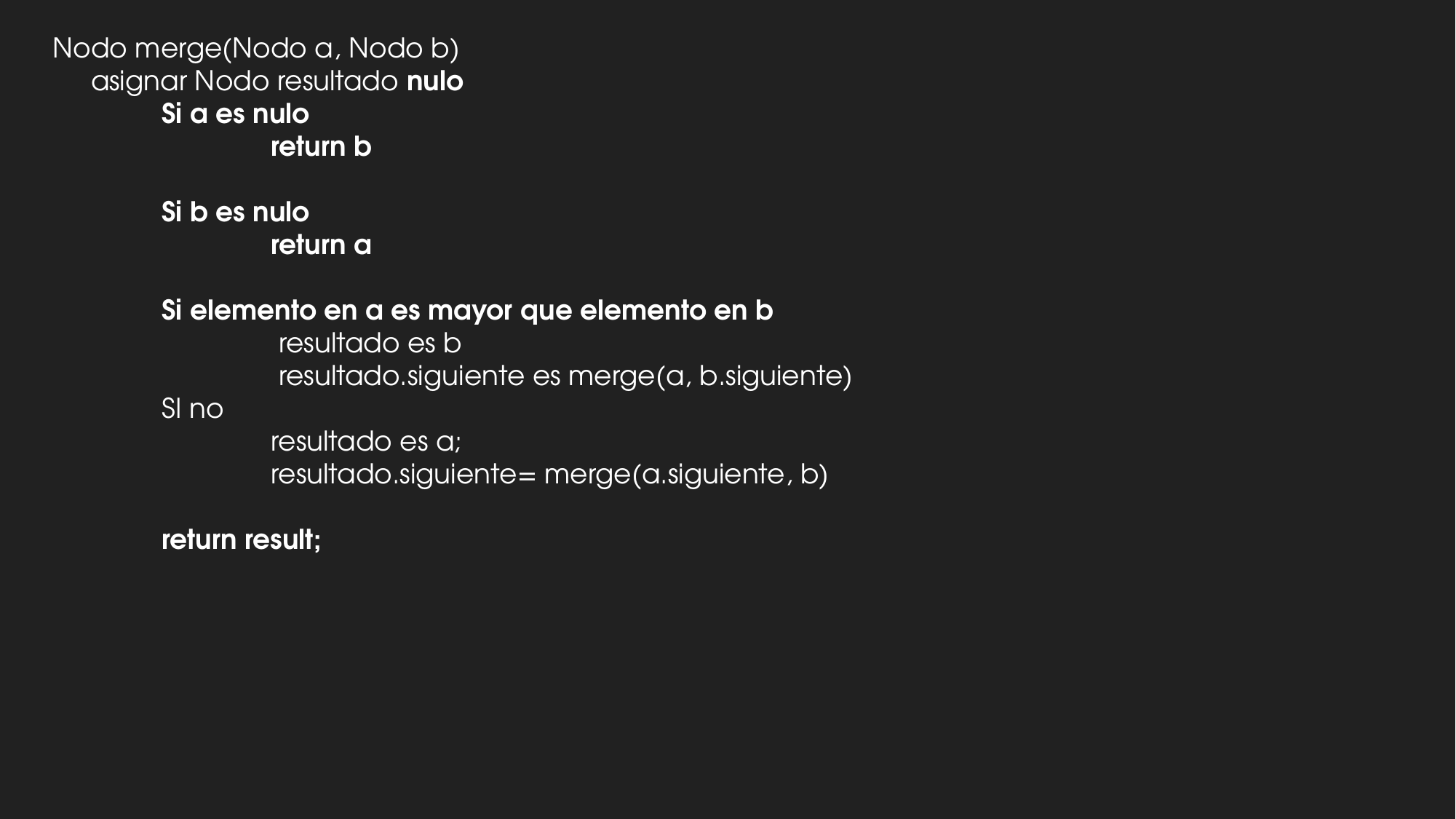

Nodo merge(Nodo a, Nodo b)
     asignar Nodo resultado nulo
	Si a es nulo
		return b

	Si b es nulo
		return a

	Si elemento en a es mayor que elemento en b
		 resultado es b
		 resultado.siguiente es merge(a, b.siguiente)
	SI no
		resultado es a;
		resultado.siguiente= merge(a.siguiente, b)

	return result;